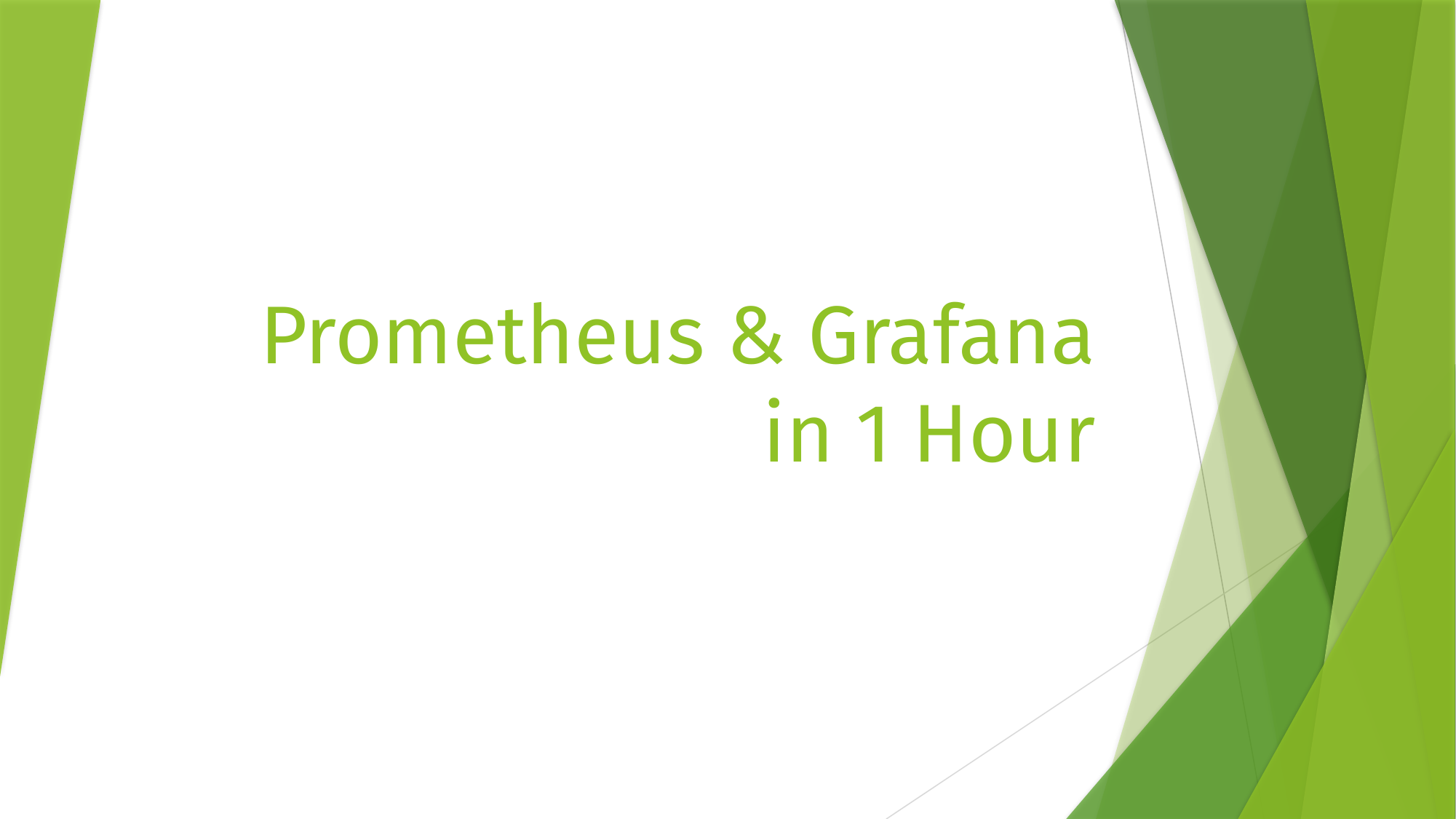

# Prometheus & Grafana in 1 Hour